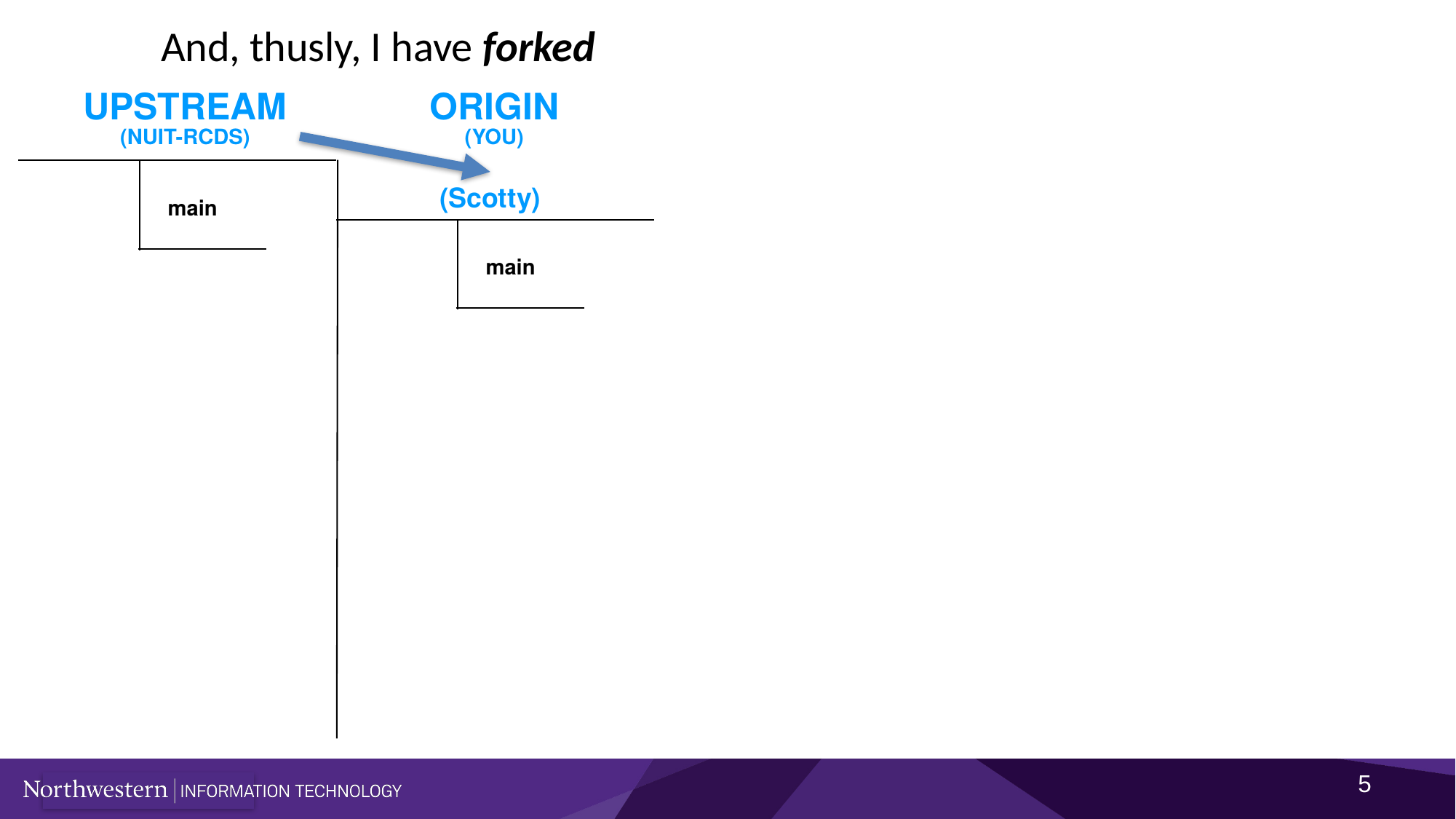

And, thusly, I have forked
UPSTREAM
(NUIT-RCDS)
ORIGIN
(YOU)

main
(Scotty)

main
5